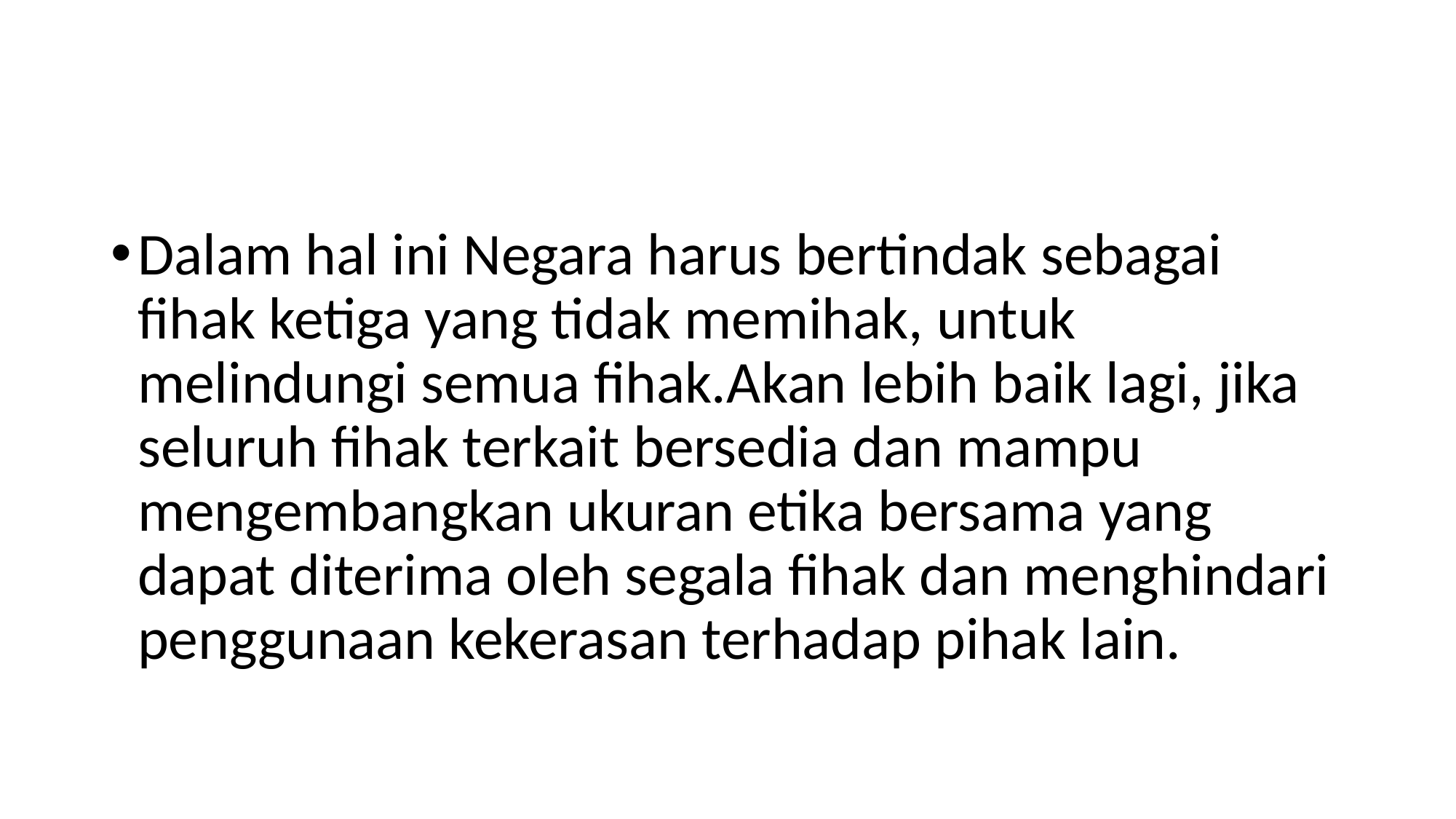

#
Dalam hal ini Negara harus bertindak sebagai fihak ketiga yang tidak memihak, untuk melindungi semua fihak.Akan lebih baik lagi, jika seluruh fihak terkait bersedia dan mampu mengembangkan ukuran etika bersama yang dapat diterima oleh segala fihak dan menghindari penggunaan kekerasan terhadap pihak lain.